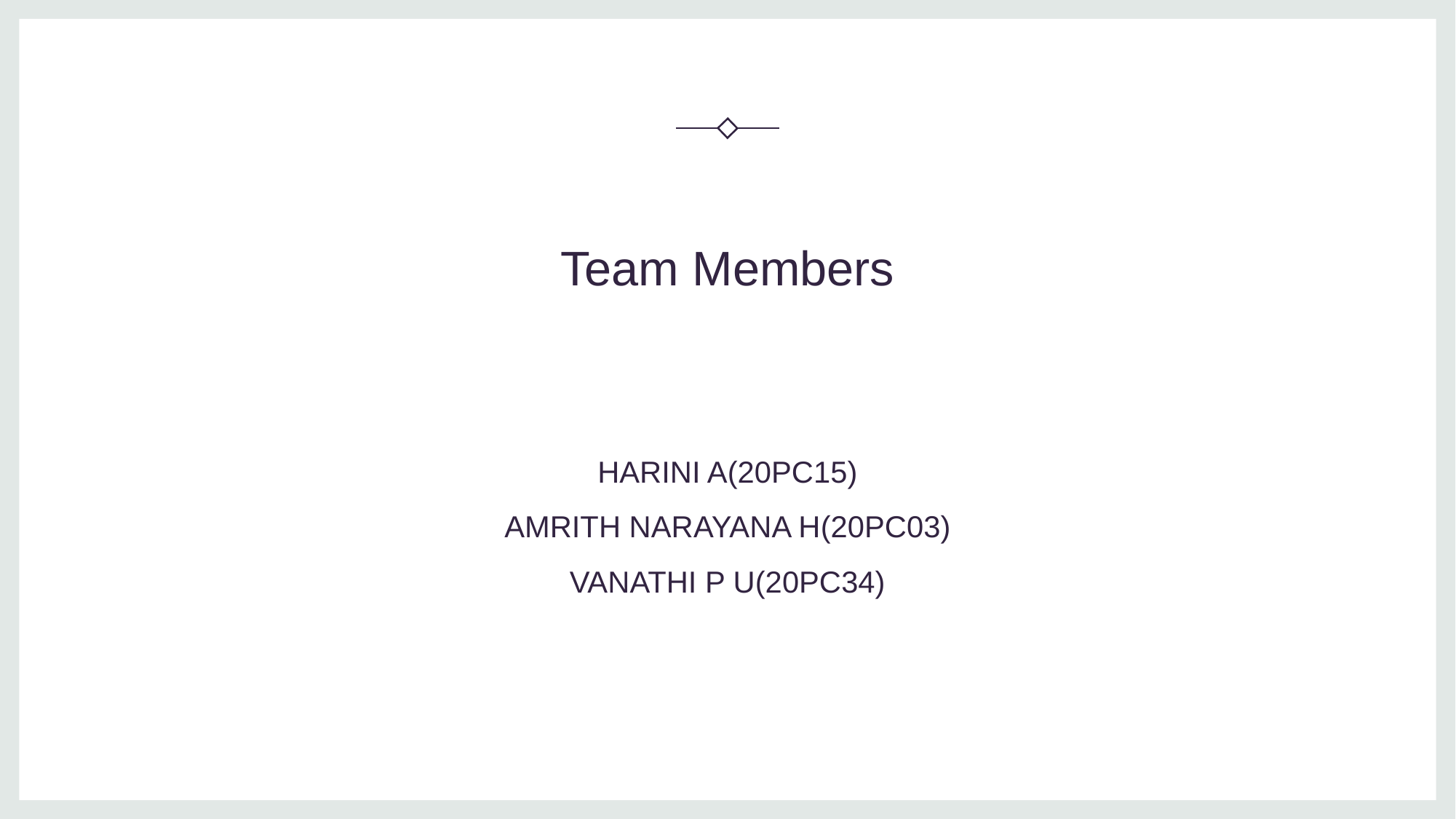

# Team Members
HARINI A(20PC15)
AMRITH NARAYANA H(20PC03)
VANATHI P U(20PC34)